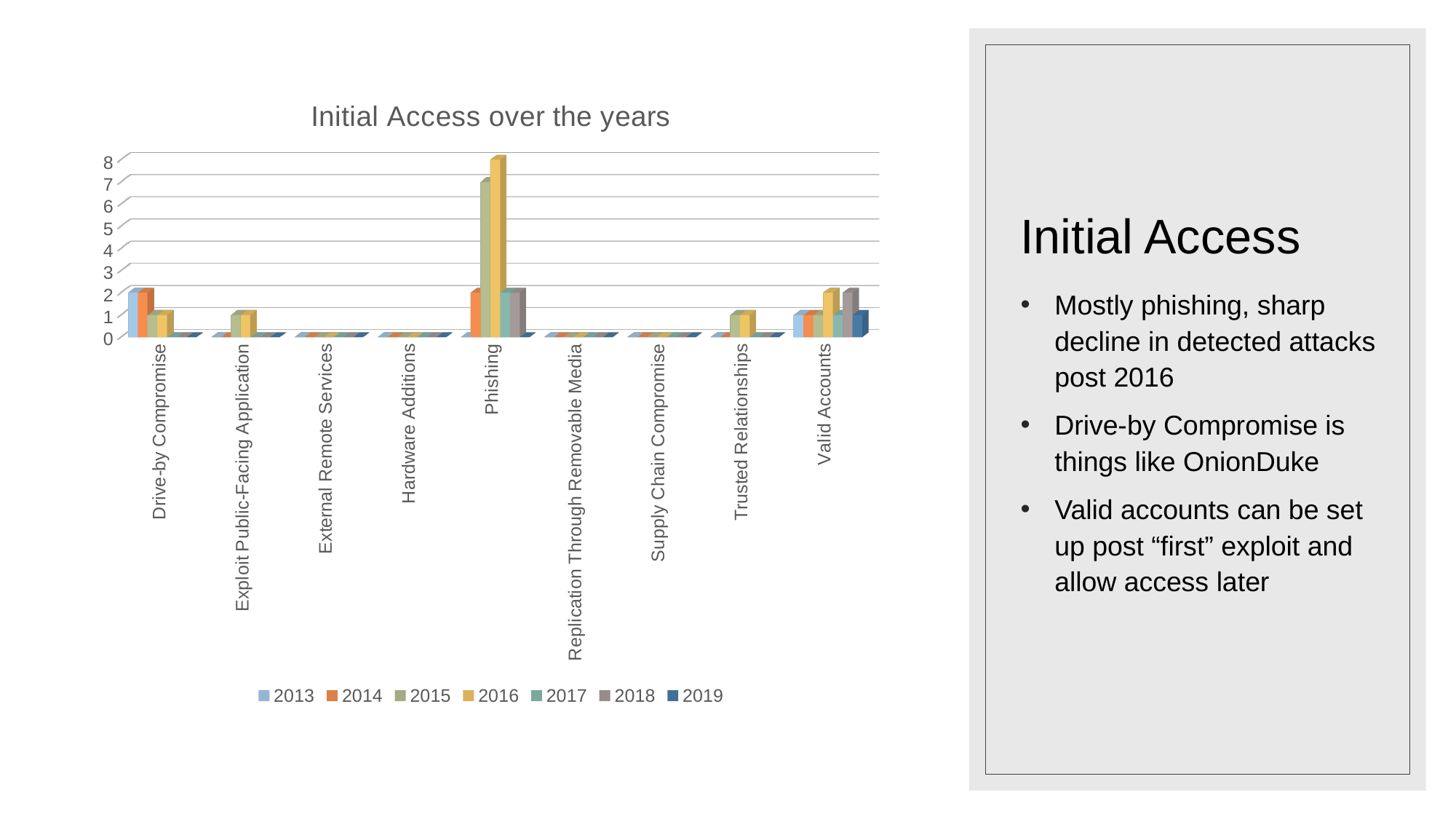

# Initial Access

[unsupported chart]

Mostly phishing, sharp decline in detected attacks post 2016
Drive-by Compromise is things like OnionDuke
Valid accounts can be set up post “first” exploit and allow access later